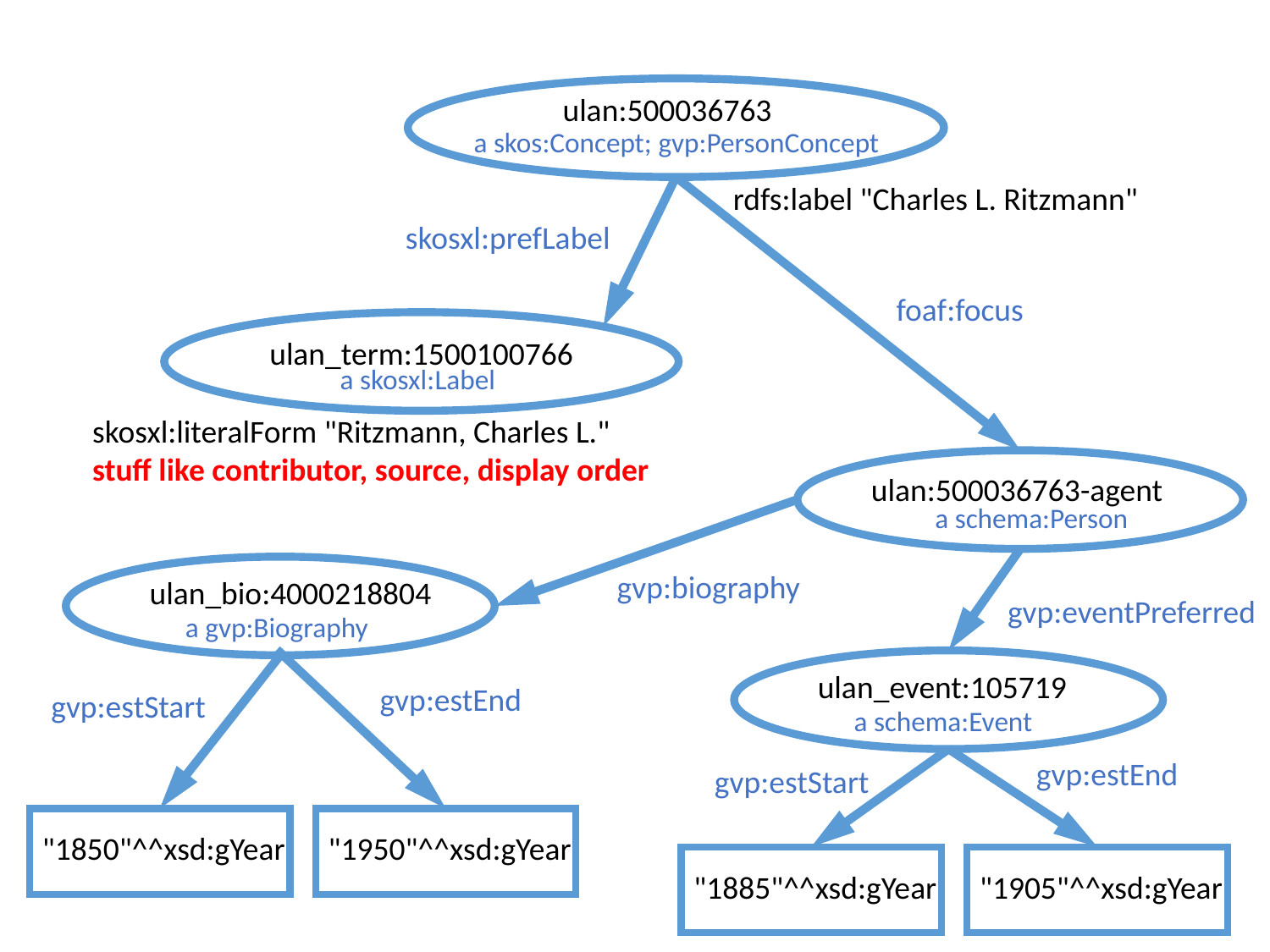

ulan:500036763
a skos:Concept; gvp:PersonConcept
rdfs:label "Charles L. Ritzmann"
skosxl:prefLabel
foaf:focus

ulan_term:1500100766
a skosxl:Label
skosxl:literalForm "Ritzmann, Charles L."
stuff like contributor, source, display order

ulan:500036763-agent
a schema:Person

gvp:biography
ulan_bio:4000218804
gvp:eventPreferred
a gvp:Biography

ulan_event:105719
gvp:estEnd
gvp:estStart
a schema:Event
gvp:estEnd
gvp:estStart

"1850"^^xsd:gYear
"1950"^^xsd:gYear

"1885"^^xsd:gYear
"1905"^^xsd:gYear